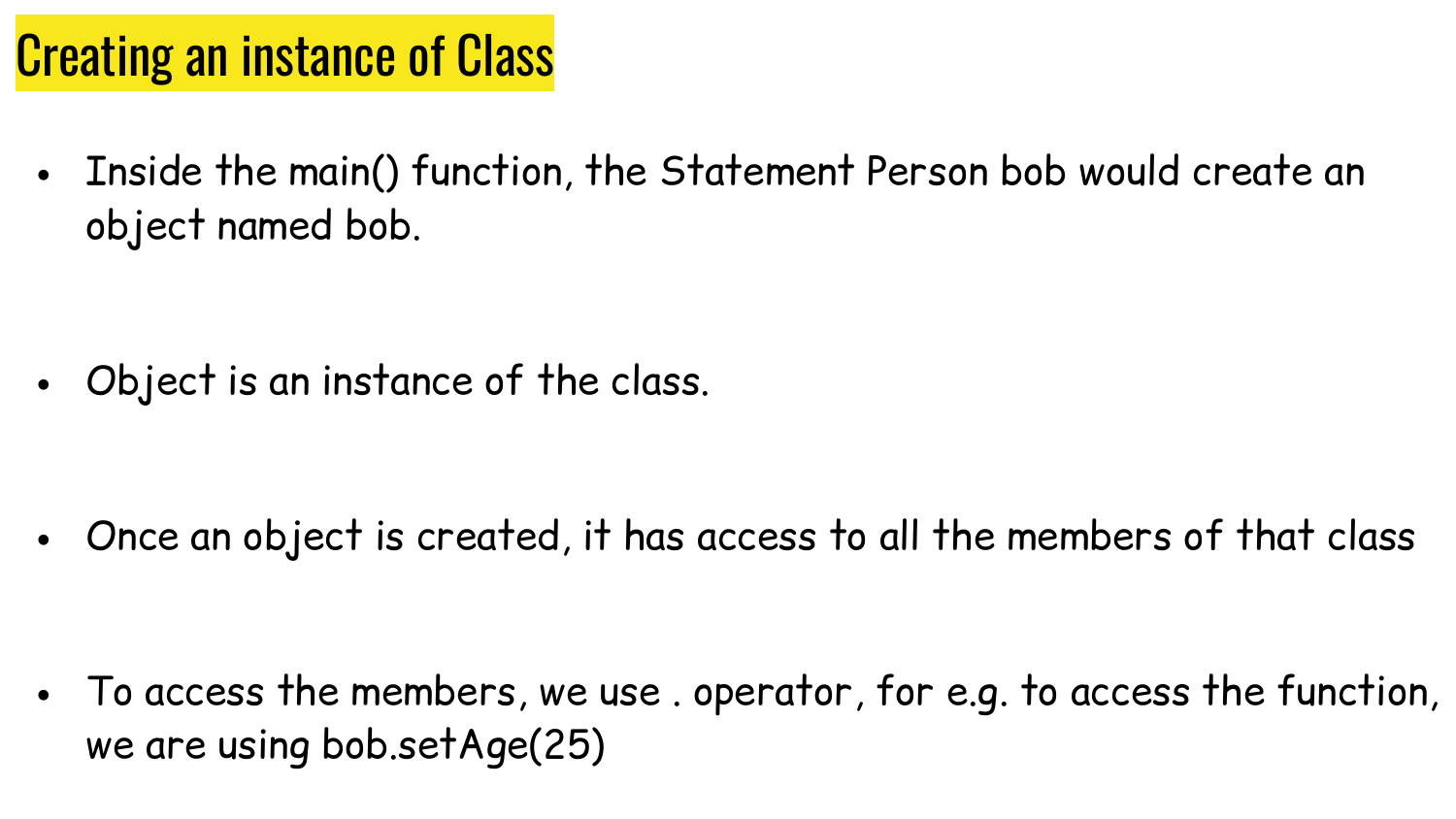

# Creating an instance of Class
Inside the main() function, the Statement Person bob would create an object named bob.

Object is an instance of the class.

Once an object is created, it has access to all the members of that class

To access the members, we use . operator, for e.g. to access the function, we are using bob.setAge(25)